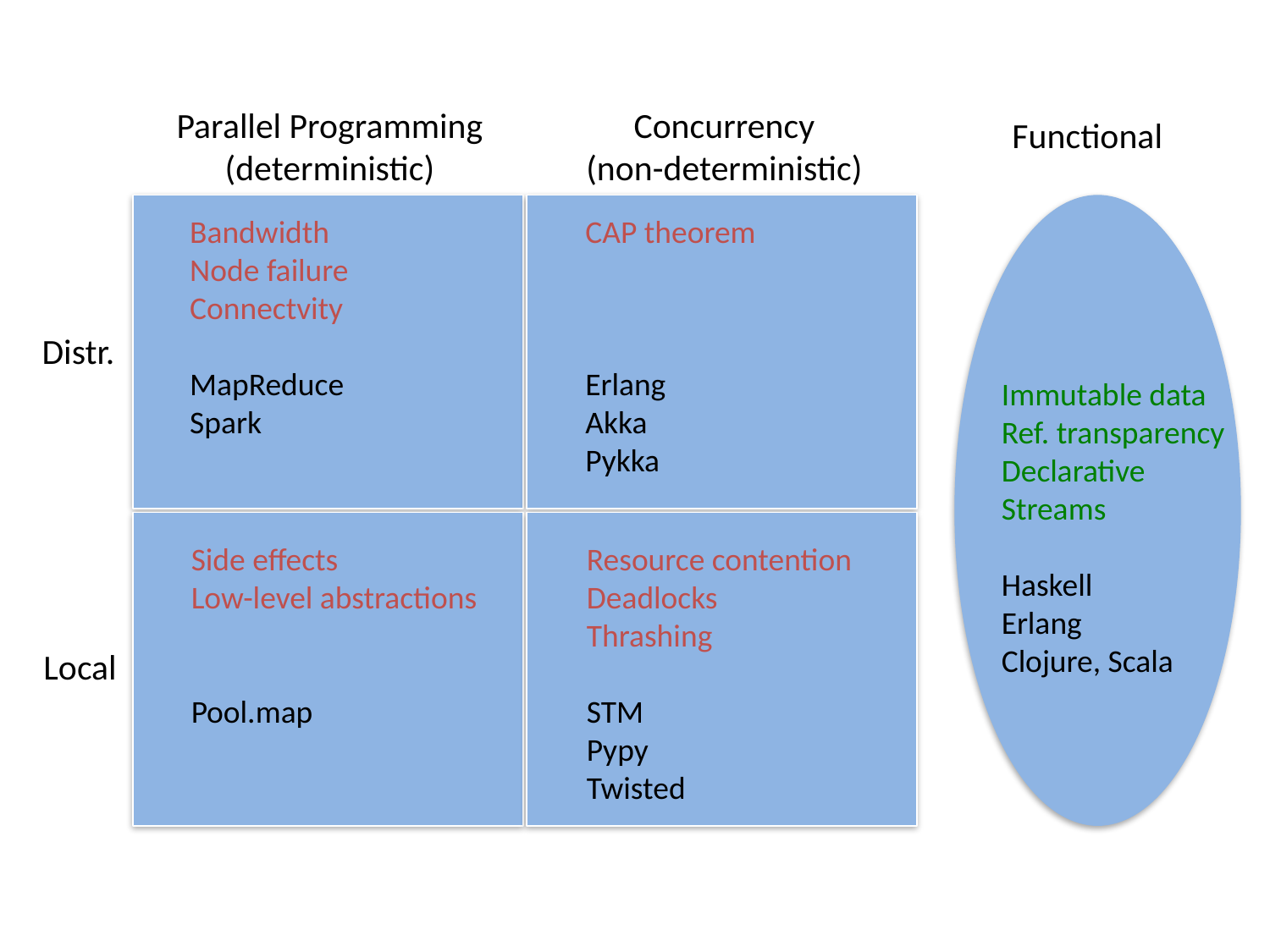

Concurrency
(non-deterministic)
Parallel Programming
(deterministic)
Functional

Bandwidth
Node failure
Connectvity

MapReduce
Spark
CAP theorem

Erlang
Akka
Pykka

Distr.
Immutable data
Ref. transparency
Declarative
Streams

Haskell
Erlang
Clojure, Scala

Side effects
Low-level abstractions

Pool.map

Resource contention
Deadlocks
Thrashing

STM
Pypy
Twisted
Local